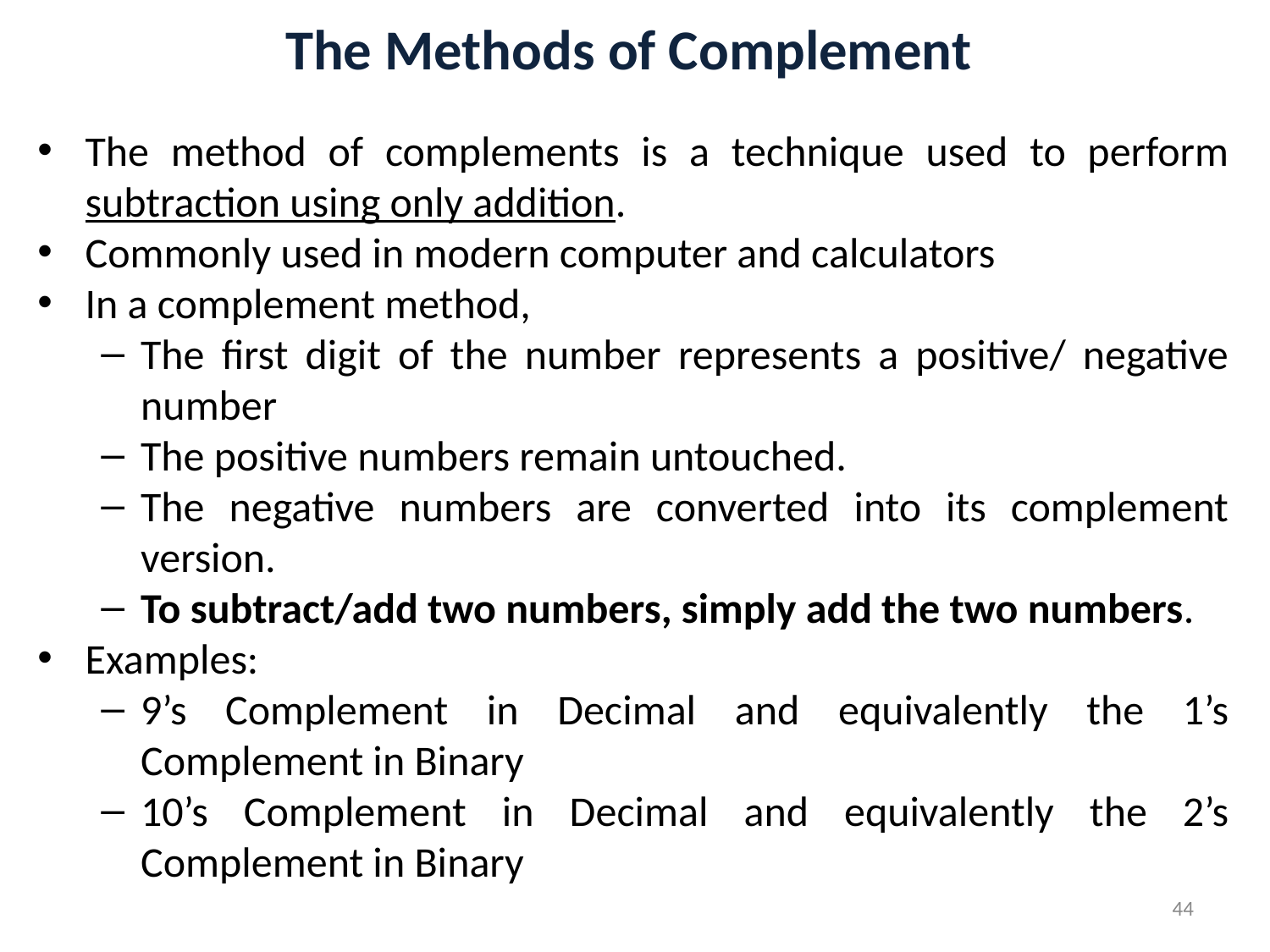

# The Methods of Complement
The method of complements is a technique used to perform subtraction using only addition.
Commonly used in modern computer and calculators
In a complement method,
The first digit of the number represents a positive/ negative number
The positive numbers remain untouched.
The negative numbers are converted into its complement version.
To subtract/add two numbers, simply add the two numbers.
Examples:
9’s Complement in Decimal and equivalently the 1’s Complement in Binary
10’s Complement in Decimal and equivalently the 2’s Complement in Binary

44